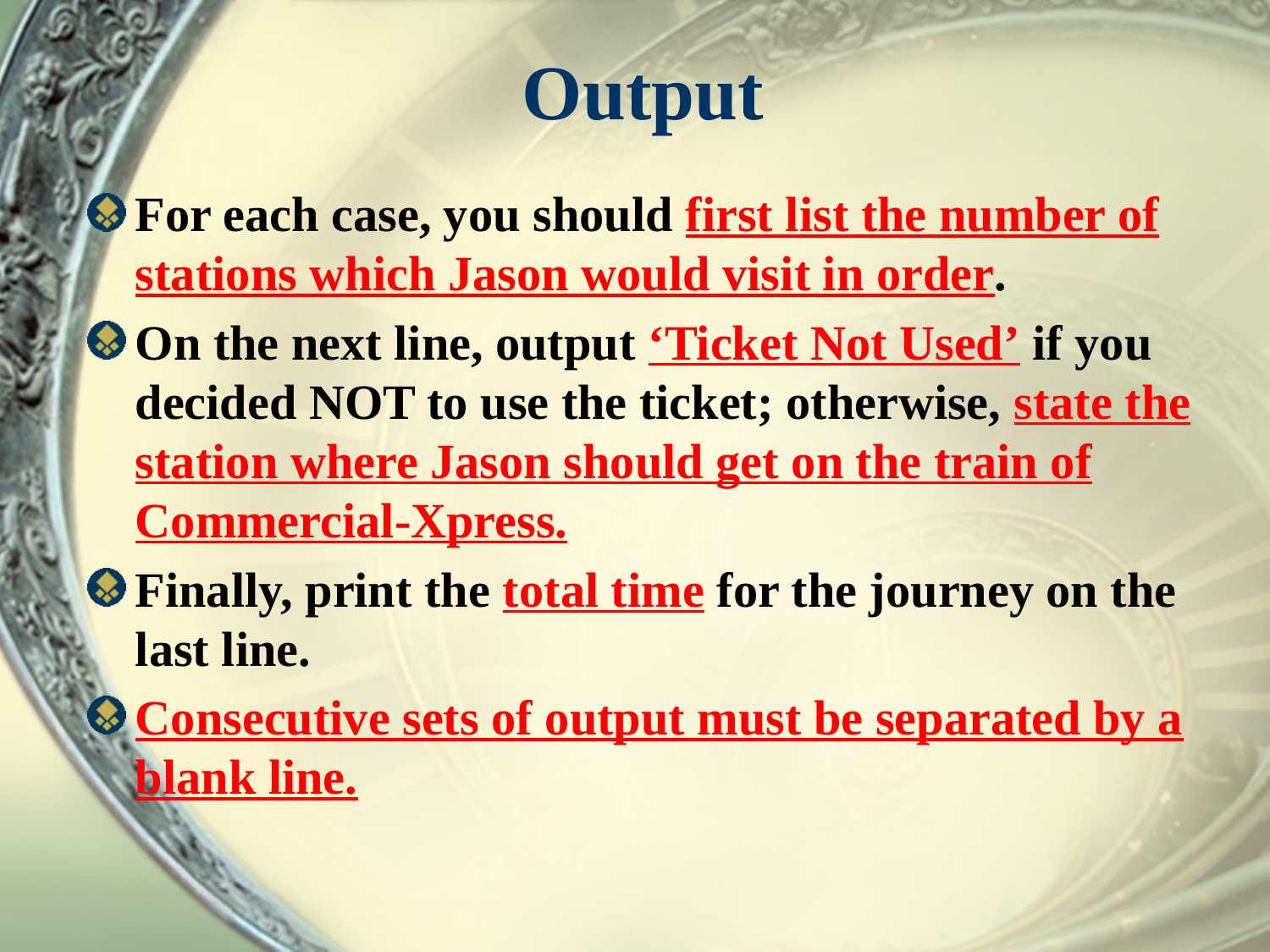

# Output
For each case, you should first list the number of stations which Jason would visit in order.
On the next line, output ‘Ticket Not Used’ if you decided NOT to use the ticket; otherwise, state the station where Jason should get on the train of Commercial-Xpress.
Finally, print the total time for the journey on the last line.
Consecutive sets of output must be separated by a blank line.